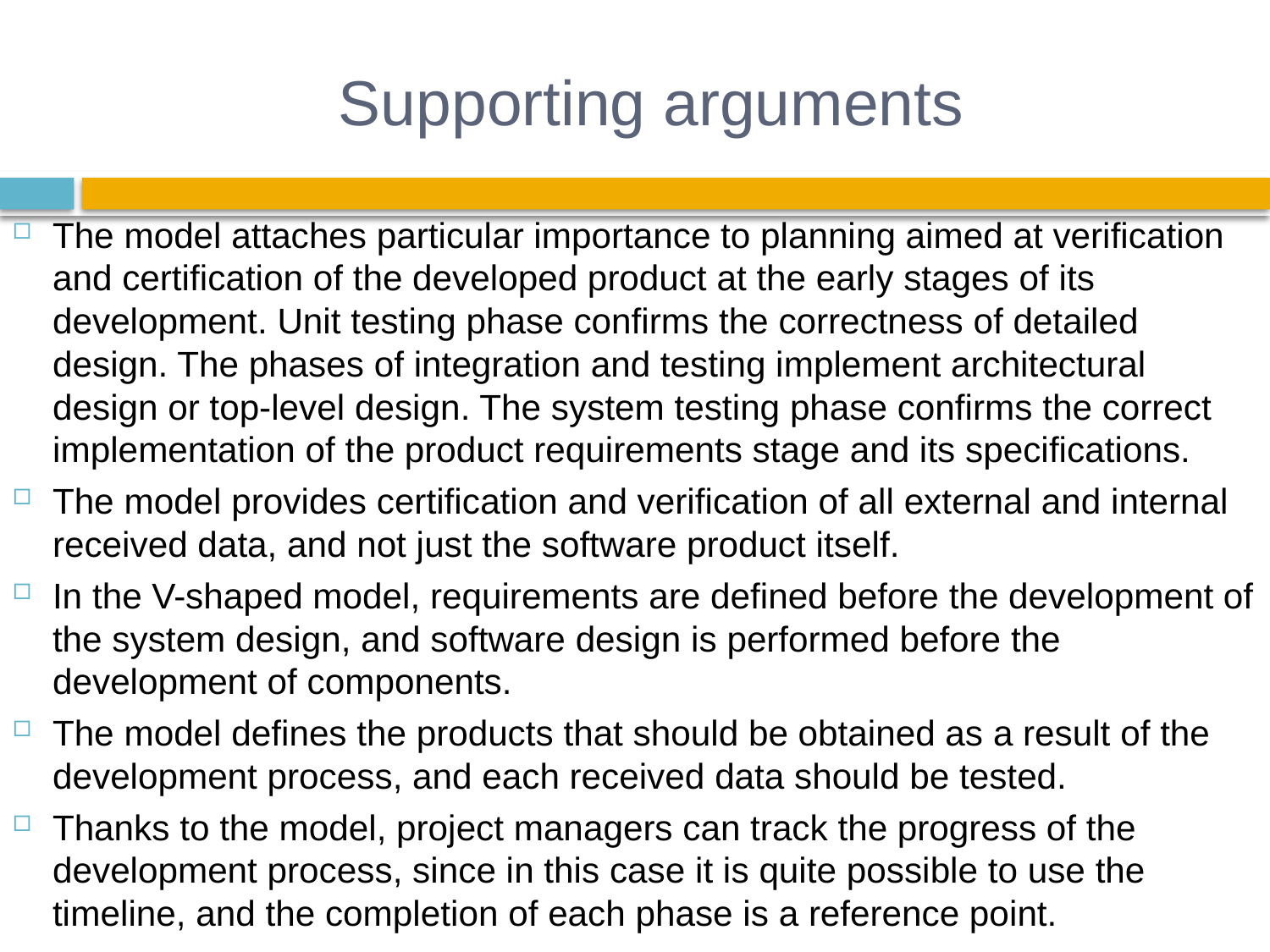

# Supporting arguments
The model attaches particular importance to planning aimed at verification and certification of the developed product at the early stages of its development. Unit testing phase confirms the correctness of detailed design. The phases of integration and testing implement architectural design or top-level design. The system testing phase confirms the correct implementation of the product requirements stage and its specifications.
The model provides certification and verification of all external and internal received data, and not just the software product itself.
In the V-shaped model, requirements are defined before the development of the system design, and software design is performed before the development of components.
The model defines the products that should be obtained as a result of the development process, and each received data should be tested.
Thanks to the model, project managers can track the progress of the development process, since in this case it is quite possible to use the timeline, and the completion of each phase is a reference point.